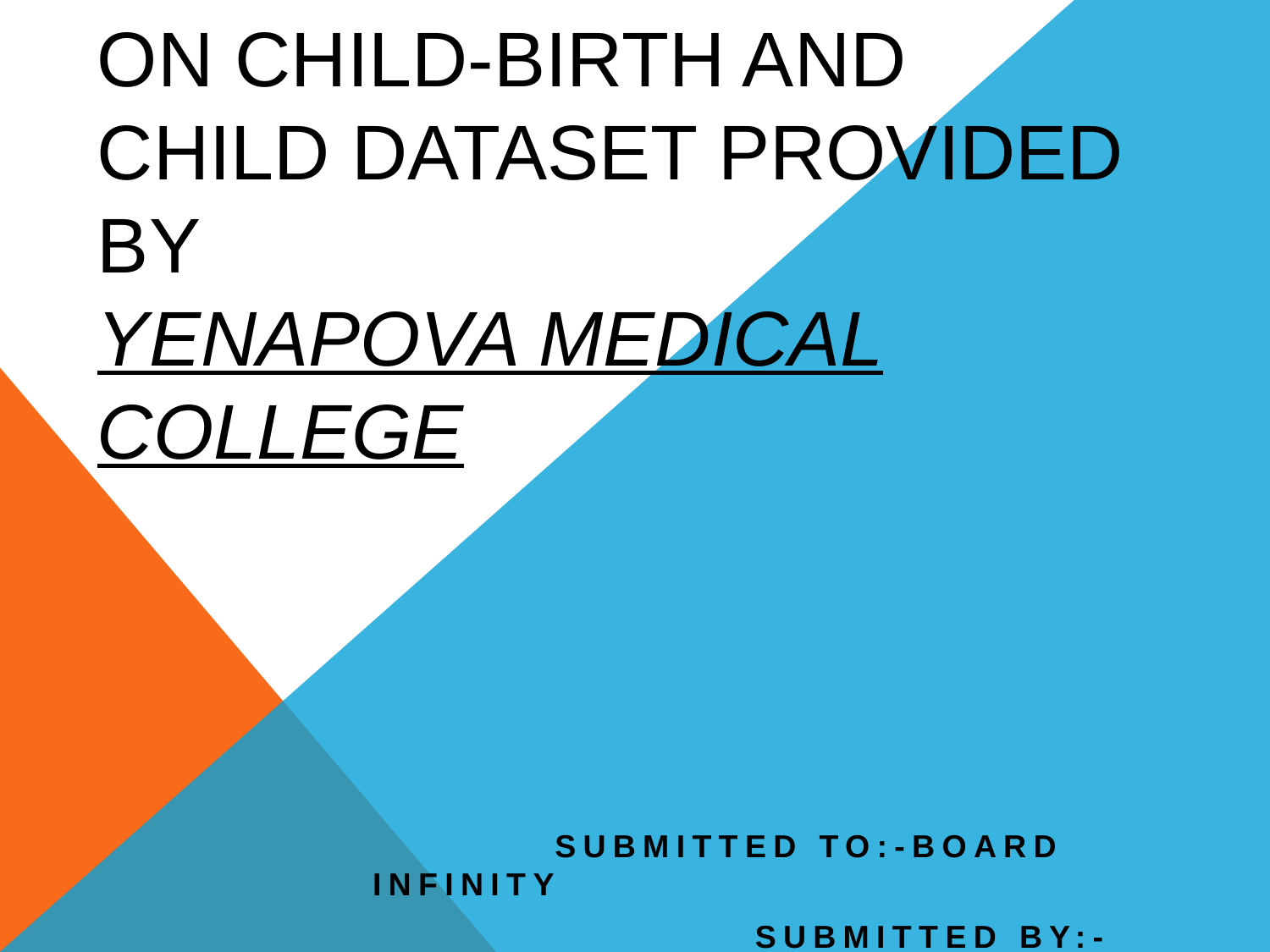

# Ml Hackathon Project on Child-Birth and Child Dataset Provided By Yenapova Medical College
             Submitted To:-Board Infinity
                        Submitted By:- Rishav